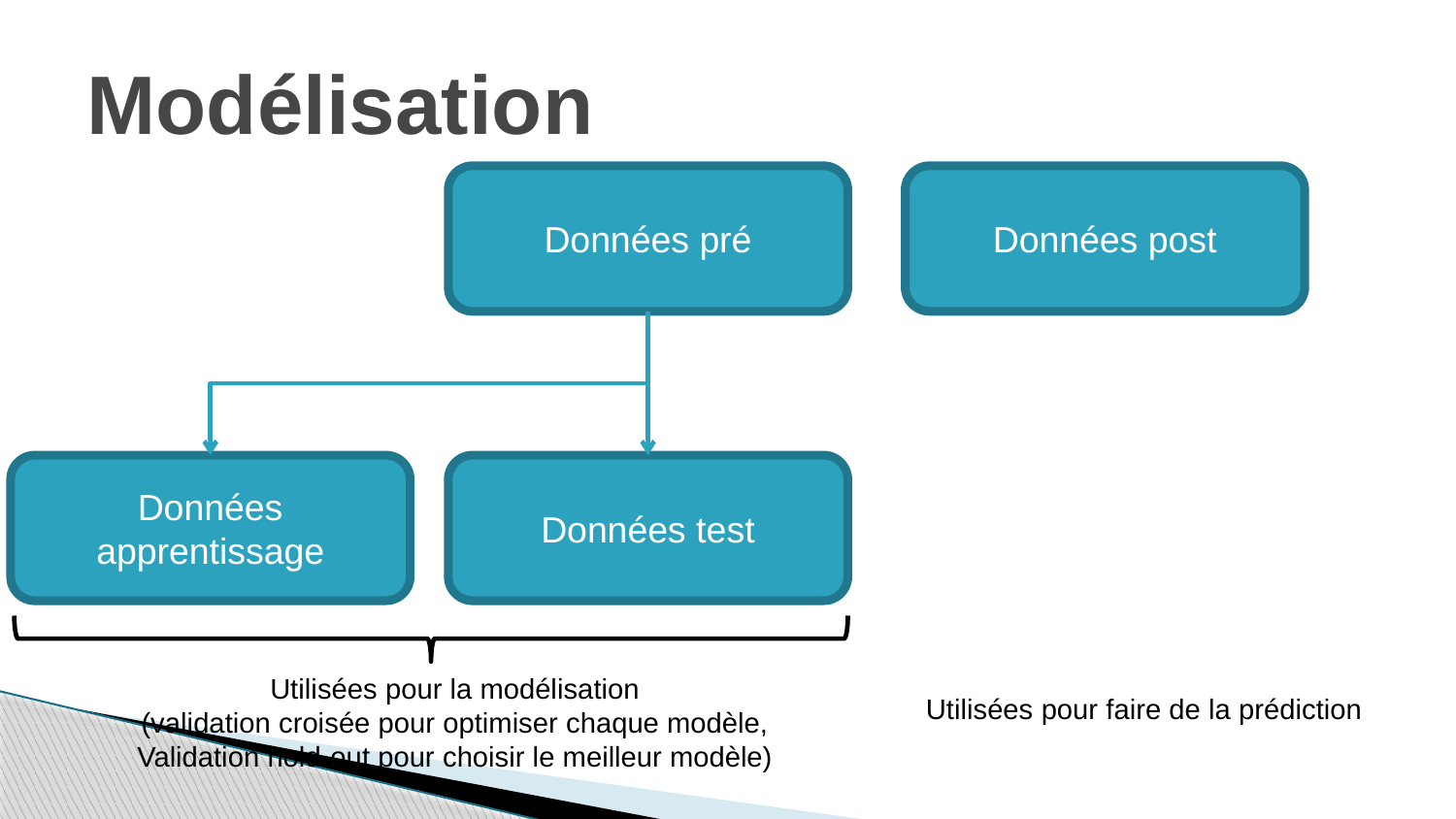

# Modélisation
Données pré
Données post

Données apprentissage
Données test
Utilisées pour la modélisation
(validation croisée pour optimiser chaque modèle,
Validation hold-out pour choisir le meilleur modèle)
Utilisées pour faire de la prédiction